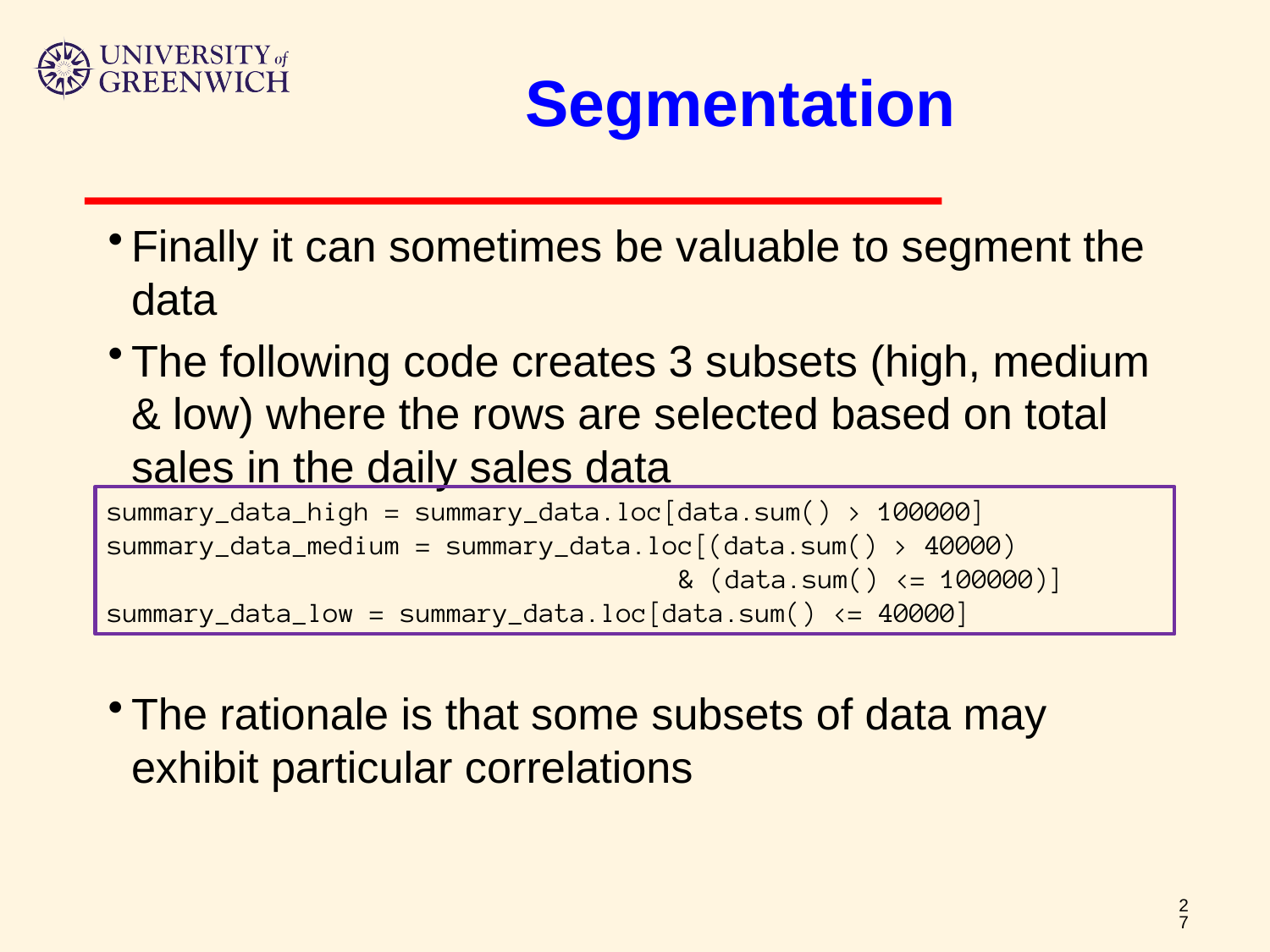

# Segmentation
Finally it can sometimes be valuable to segment the data
The following code creates 3 subsets (high, medium & low) where the rows are selected based on total sales in the daily sales data

The rationale is that some subsets of data may exhibit particular correlations

summary_data_high = summary_data.loc[data.sum() > 100000]
summary_data_medium = summary_data.loc[(data.sum() > 40000)
                                     & (data.sum() <= 100000)]
summary_data_low = summary_data.loc[data.sum() <= 40000]
27